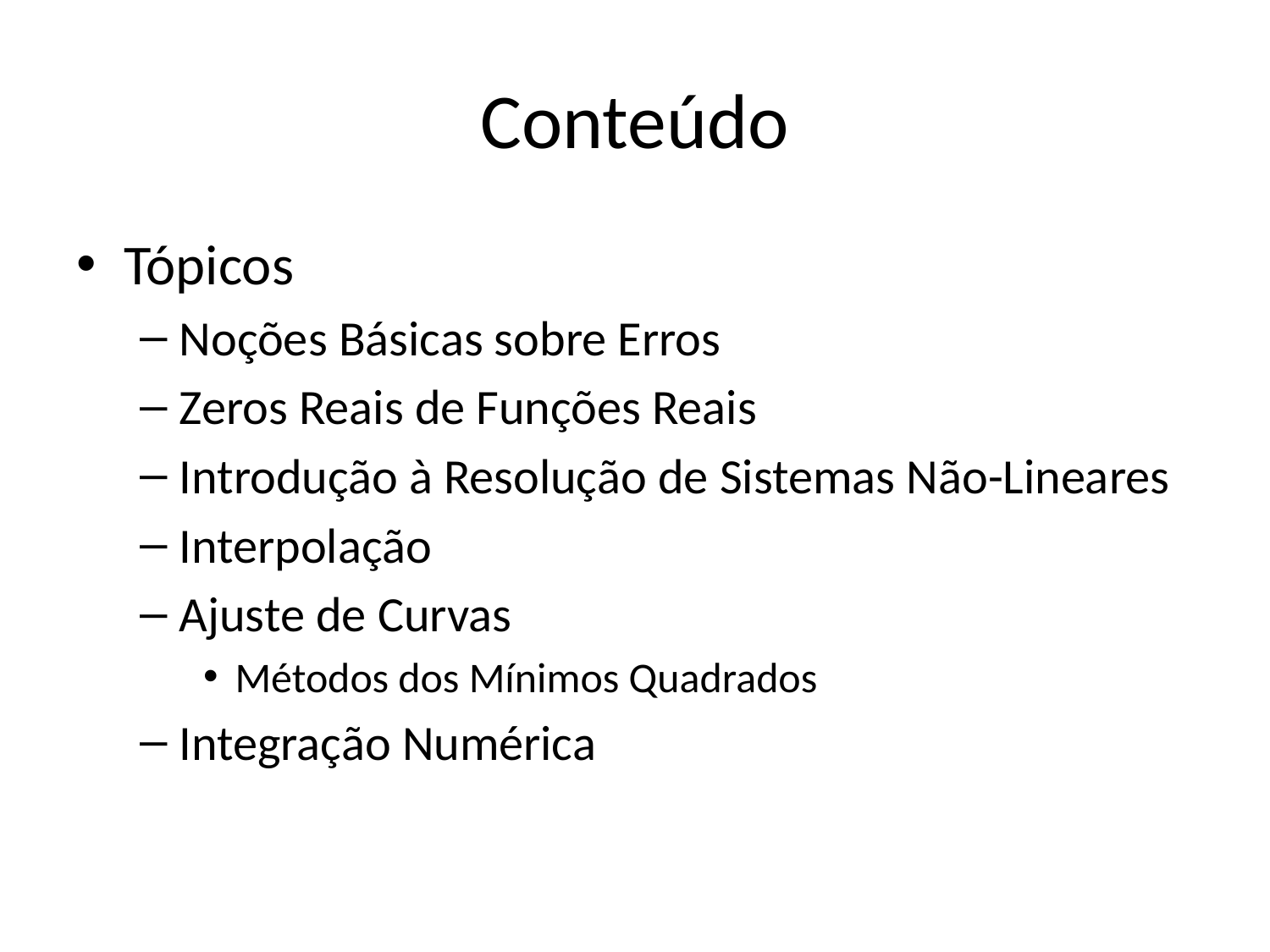

# Conteúdo
Tópicos
Noções Básicas sobre Erros
Zeros Reais de Funções Reais
Introdução à Resolução de Sistemas Não-Lineares
Interpolação
Ajuste de Curvas
Métodos dos Mínimos Quadrados
Integração Numérica